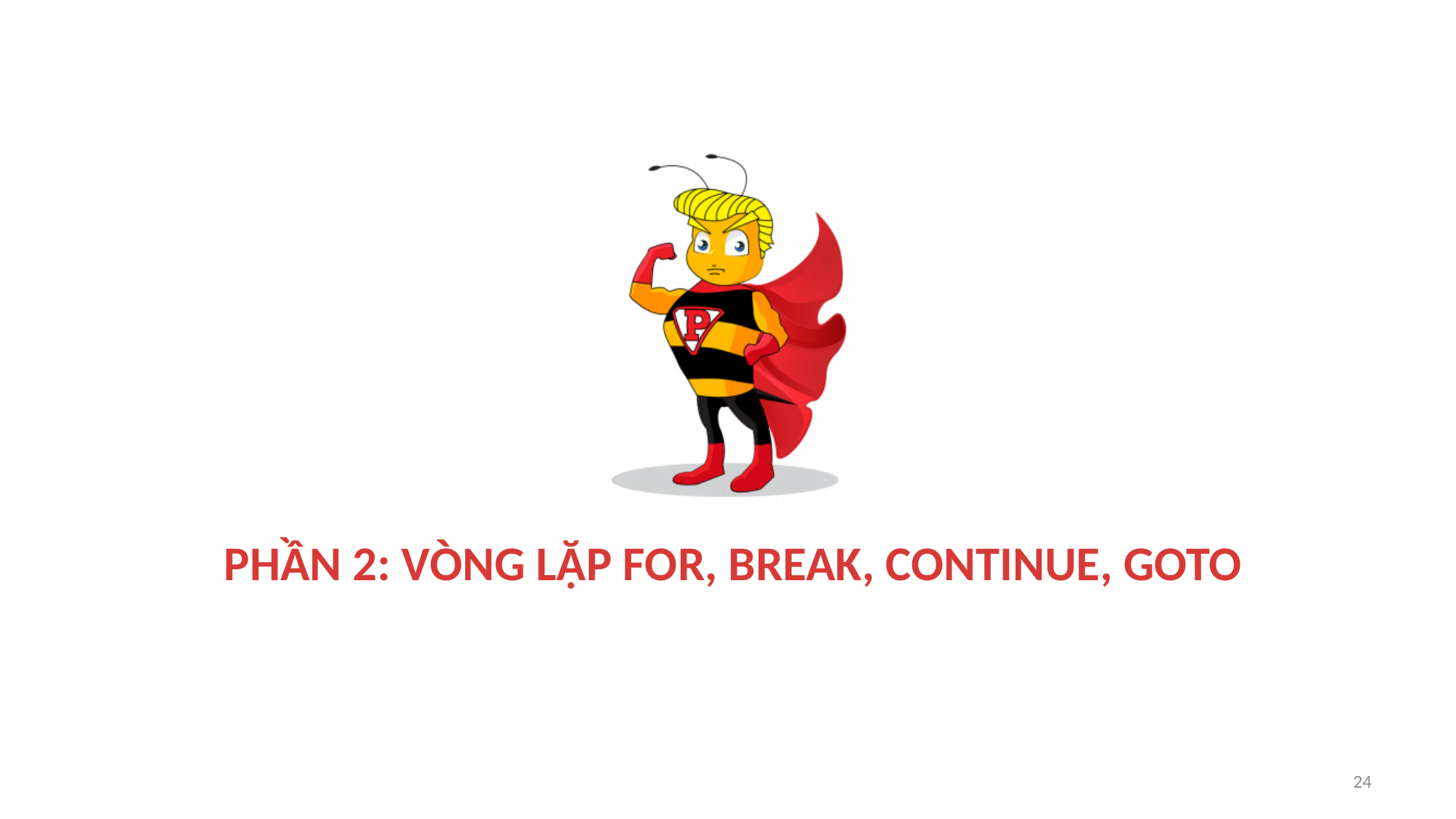

# Phần 2: vòng lặp for, break, continue, goto
24